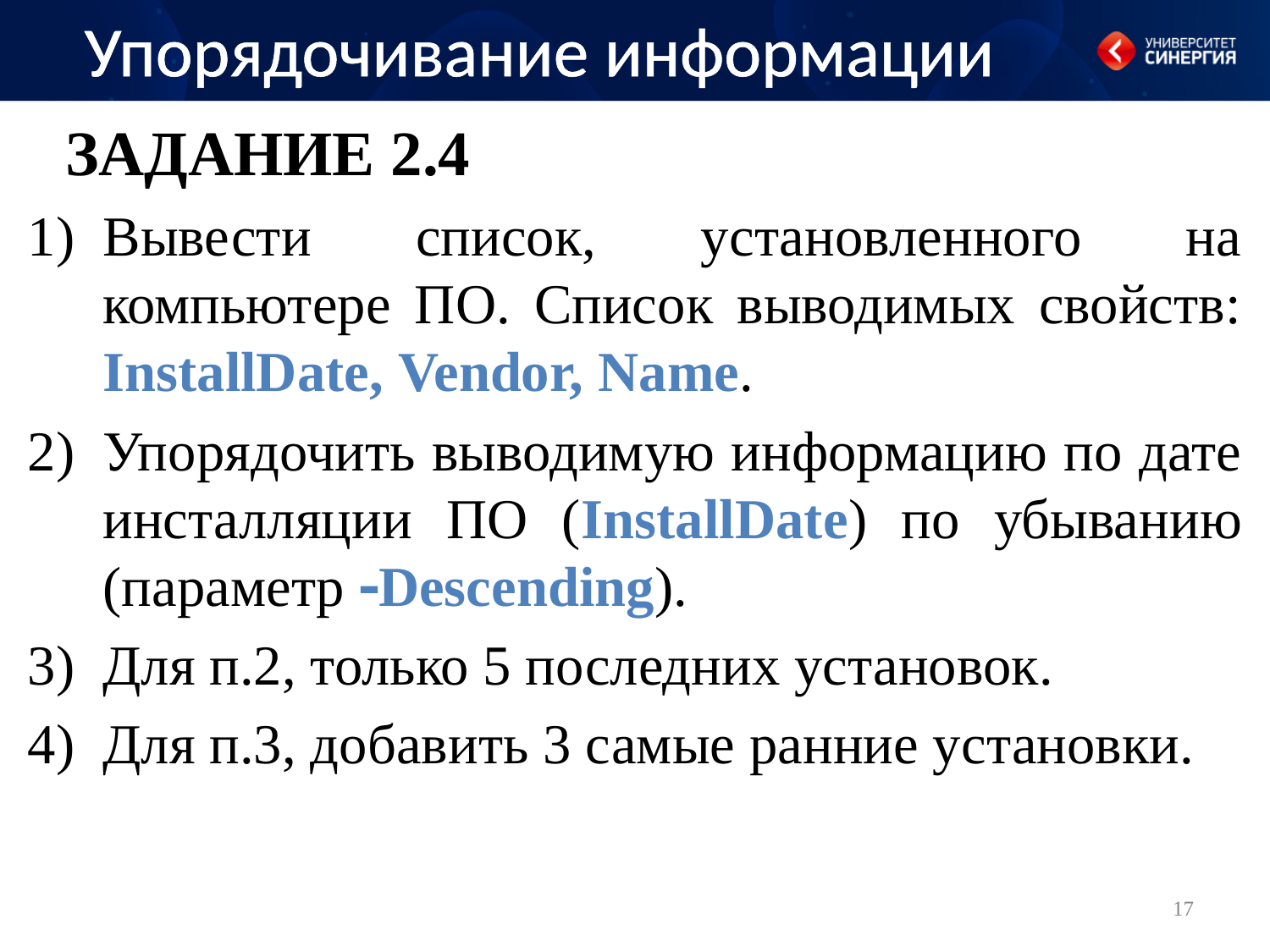

Упорядочивание информации
Задание 2.4
Вывести список, установленного на компьютере ПО. Список выводимых свойств: InstallDate, Vendor, Name.
Упорядочить выводимую информацию по дате инсталляции ПО (InstallDate) по убыванию (параметр −Descending).
Для п.2, только 5 последних установок.
Для п.3, добавить 3 самые ранние установки.

17